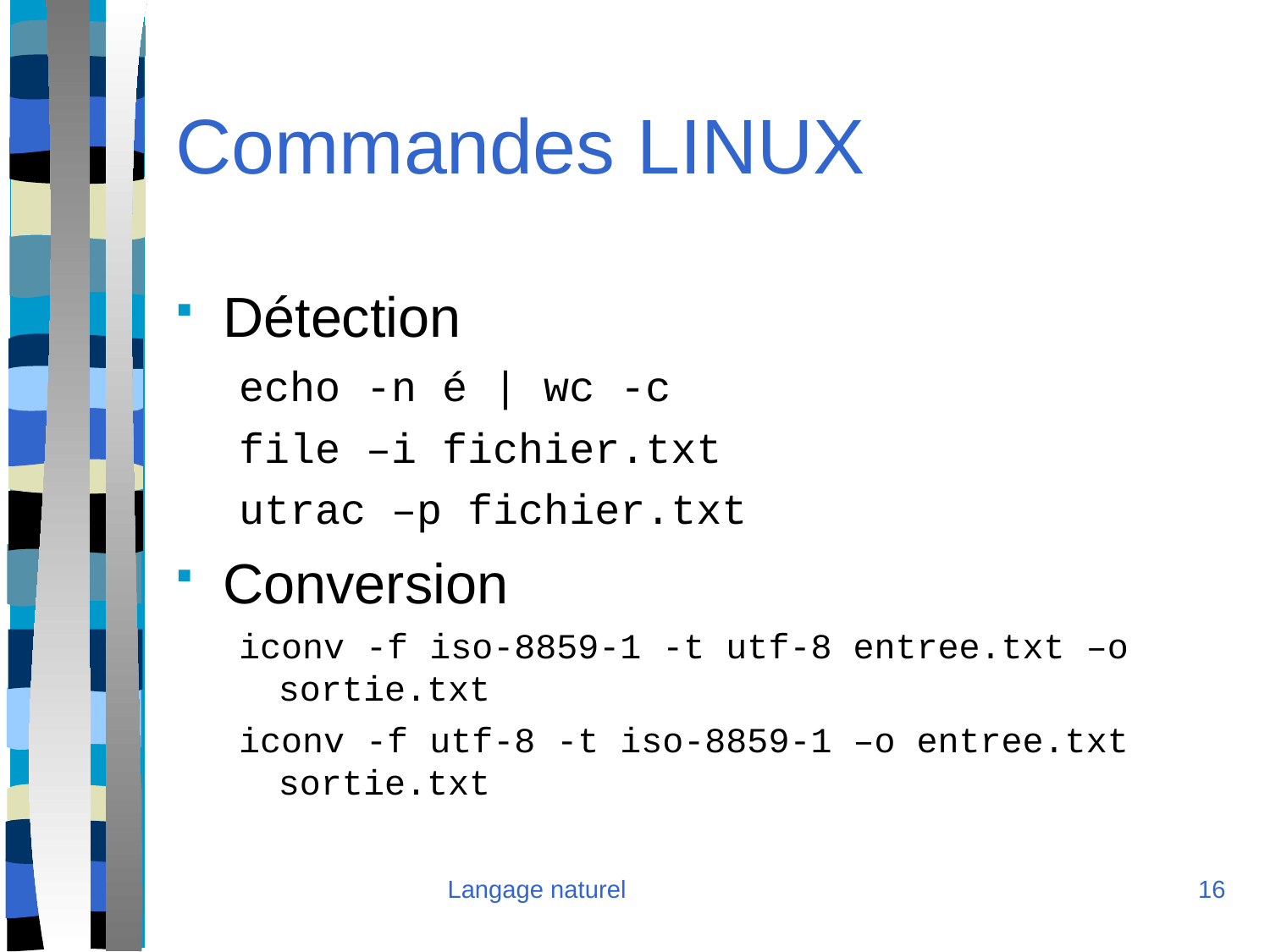

Commandes LINUX
Détection
echo -n é | wc -c
file –i fichier.txt
utrac –p fichier.txt
Conversion
iconv -f iso-8859-1 -t utf-8 entree.txt –o sortie.txt
iconv -f utf-8 -t iso-8859-1 –o entree.txt sortie.txt

Langage naturel
16